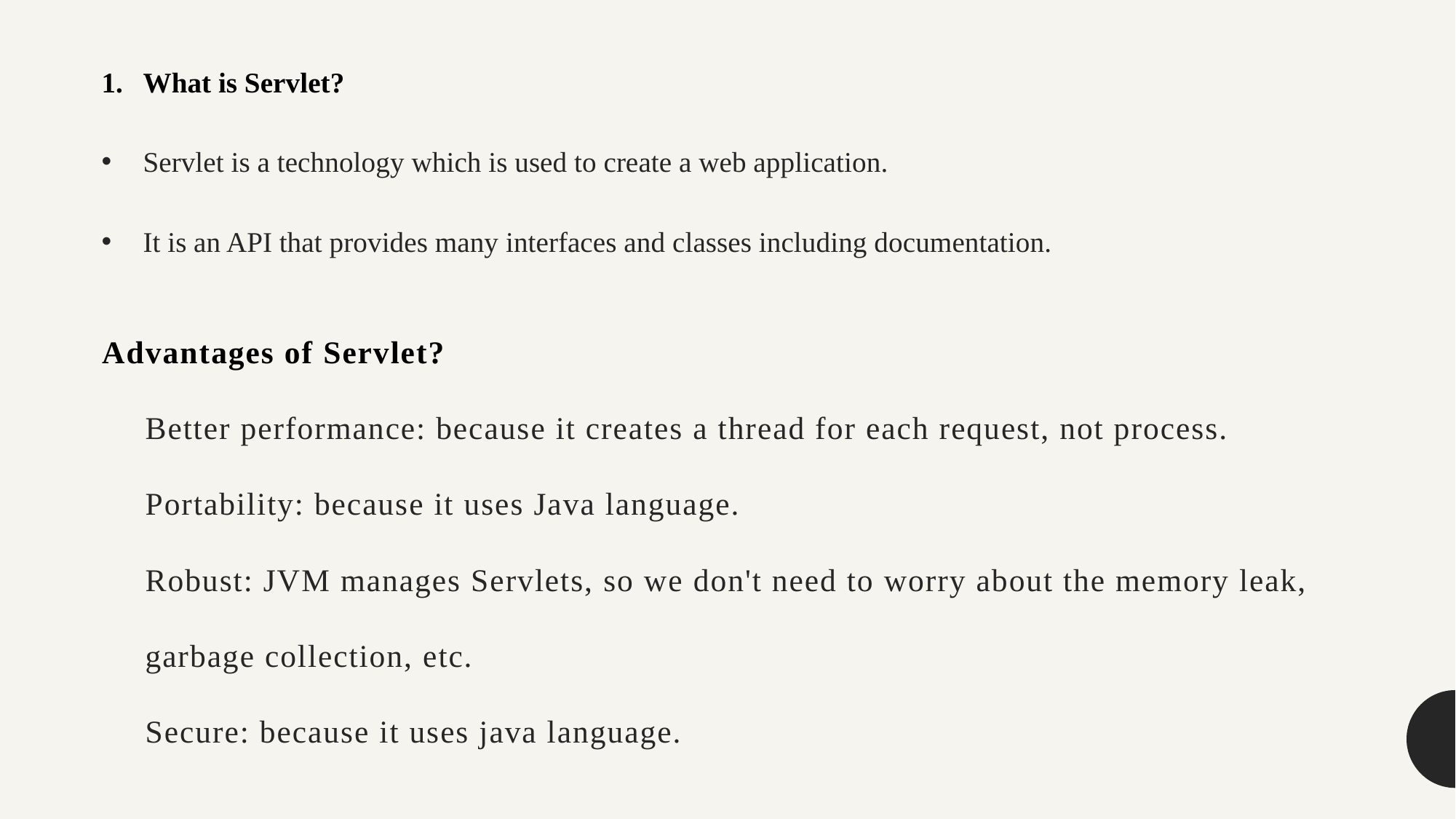

What is Servlet?
Servlet is a technology which is used to create a web application.
It is an API that provides many interfaces and classes including documentation.

# Advantages of Servlet? Better performance: because it creates a thread for each request, not process. Portability: because it uses Java language. Robust: JVM manages Servlets, so we don't need to worry about the memory leak, garbage collection, etc. Secure: because it uses java language.